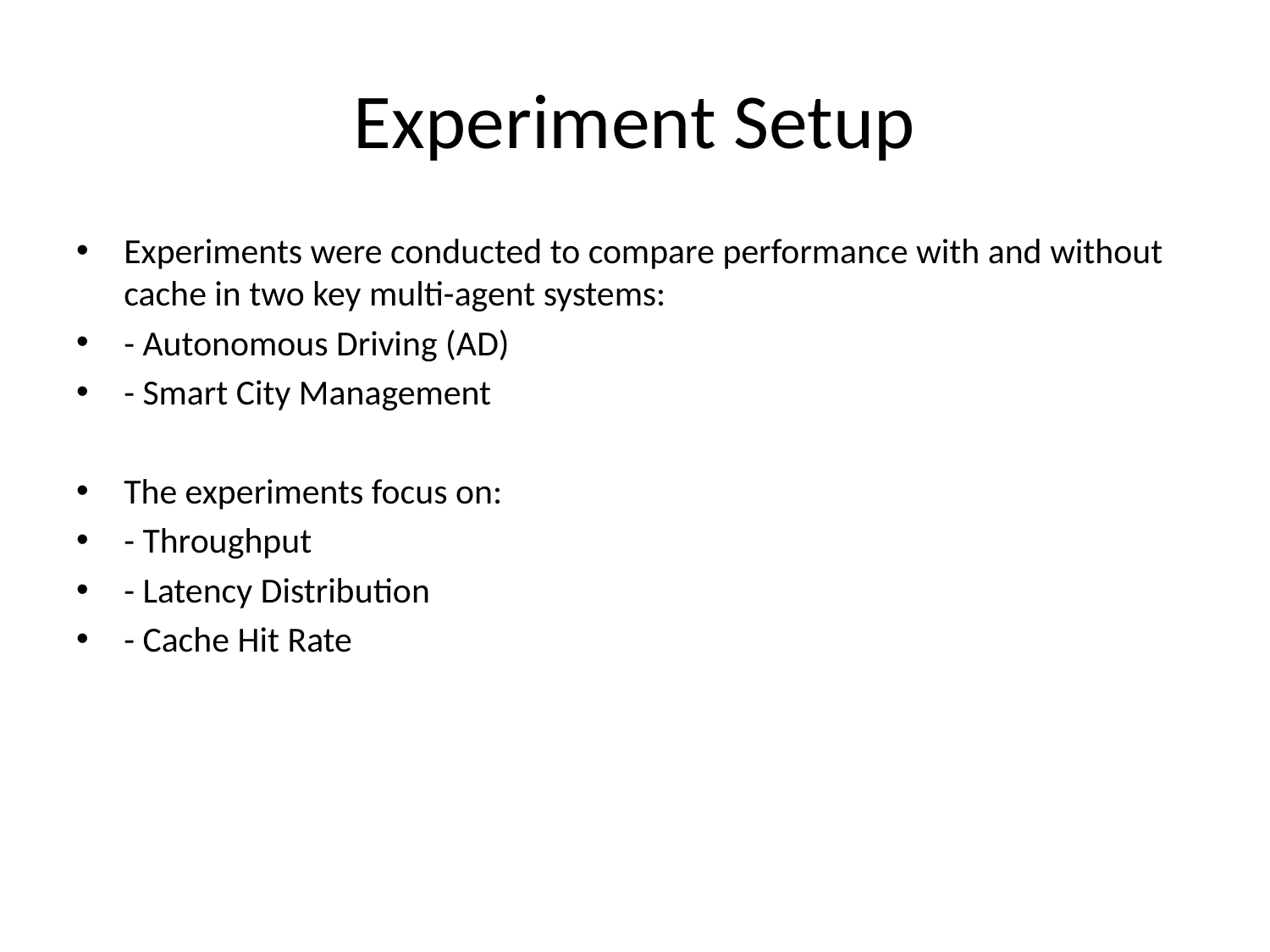

# Experiment Setup
Experiments were conducted to compare performance with and without cache in two key multi-agent systems:
- Autonomous Driving (AD)
- Smart City Management

The experiments focus on:
- Throughput
- Latency Distribution
- Cache Hit Rate